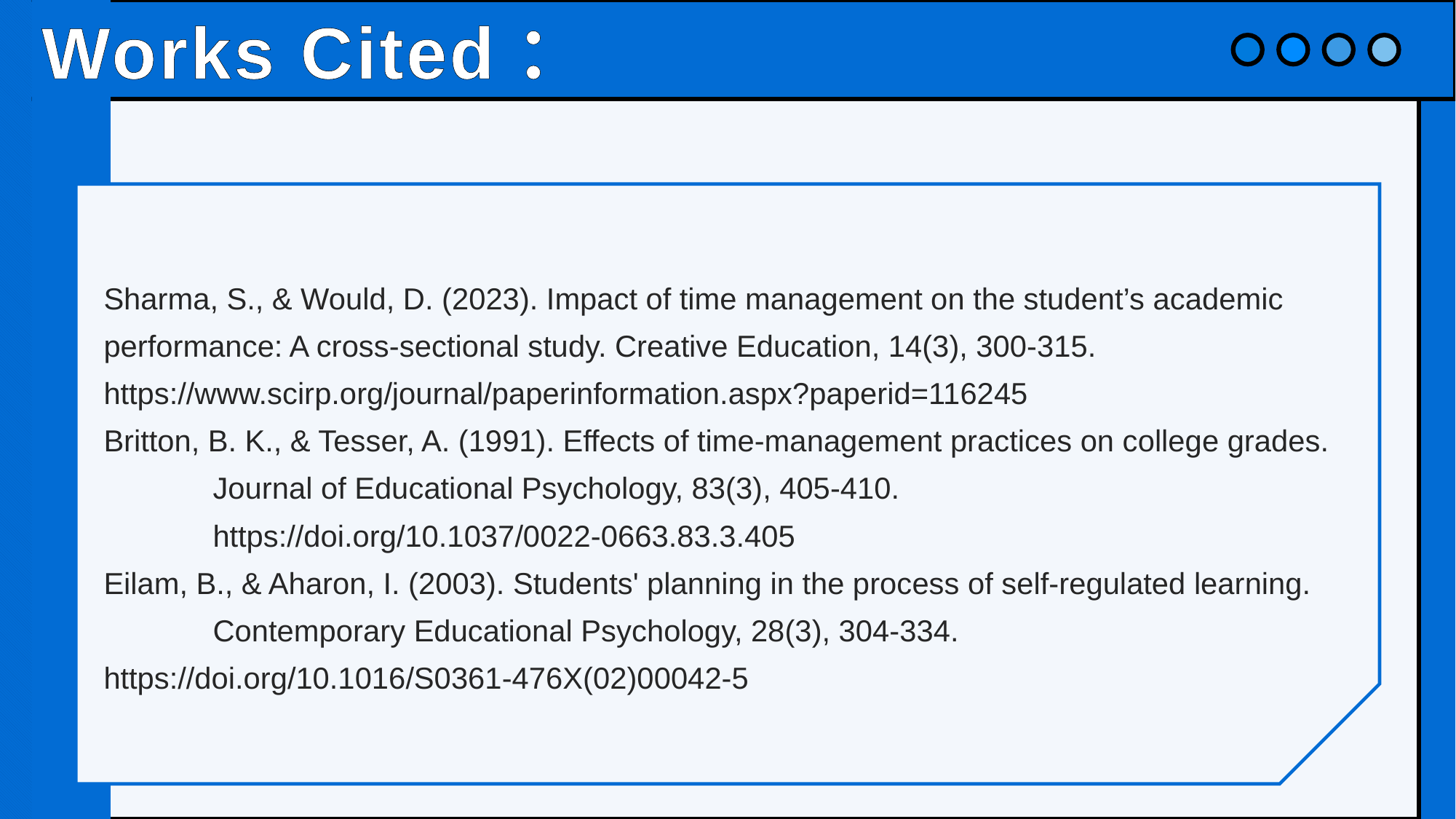

# Works Cited：
Sharma, S., & Would, D. (2023). Impact of time management on the student’s academic 	performance: A cross-sectional study. Creative Education, 14(3), 300-315. 	https://www.scirp.org/journal/paperinformation.aspx?paperid=116245
Britton, B. K., & Tesser, A. (1991). Effects of time-management practices on college grades. 	Journal of Educational Psychology, 83(3), 405-410.
https://doi.org/10.1037/0022-0663.83.3.405
Eilam, B., & Aharon, I. (2003). Students' planning in the process of self-regulated learning. 	Contemporary Educational Psychology, 28(3), 304-334. 	https://doi.org/10.1016/S0361-476X(02)00042-5